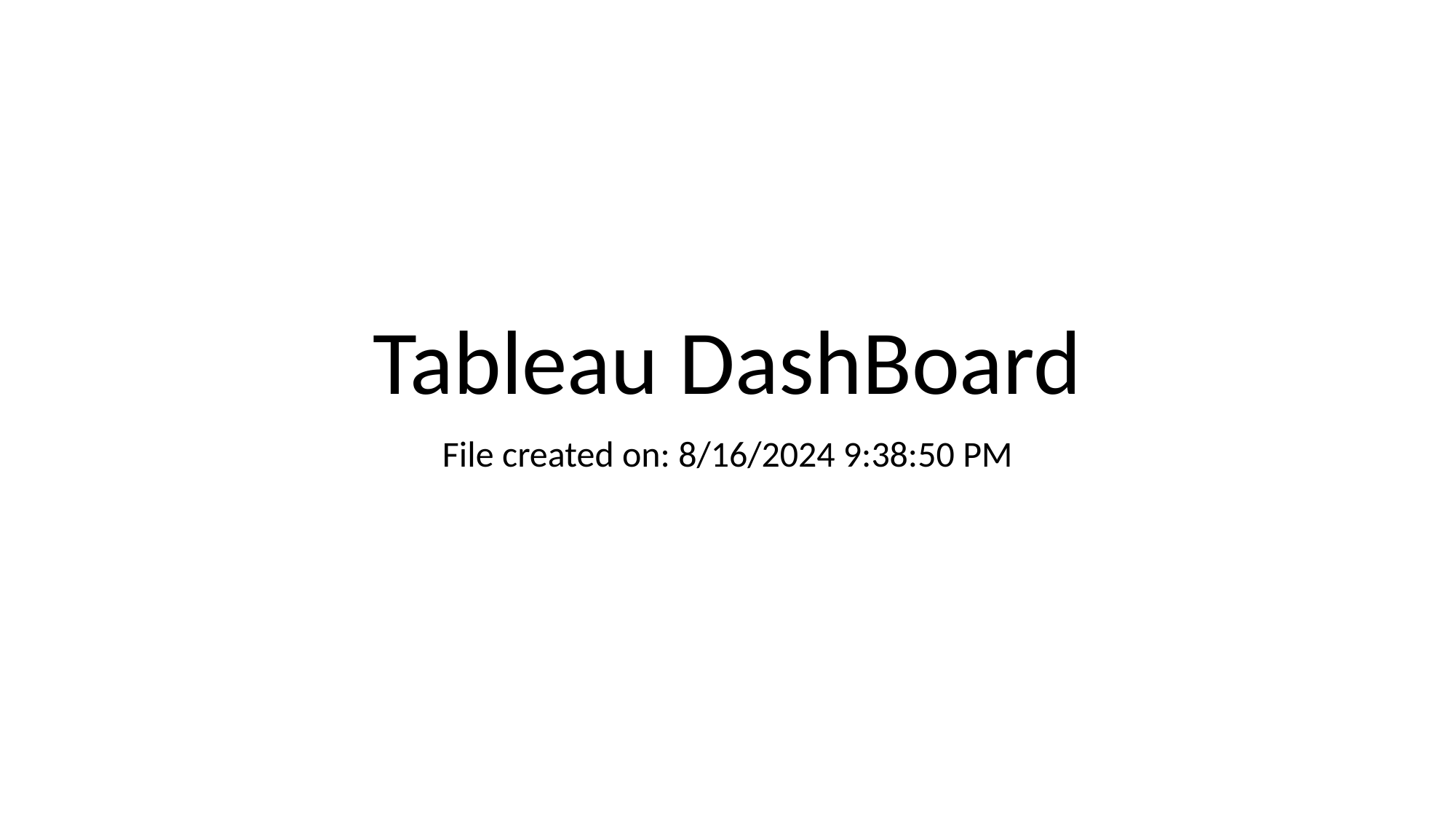

# Tableau DashBoard
File created on: 8/16/2024 9:38:50 PM